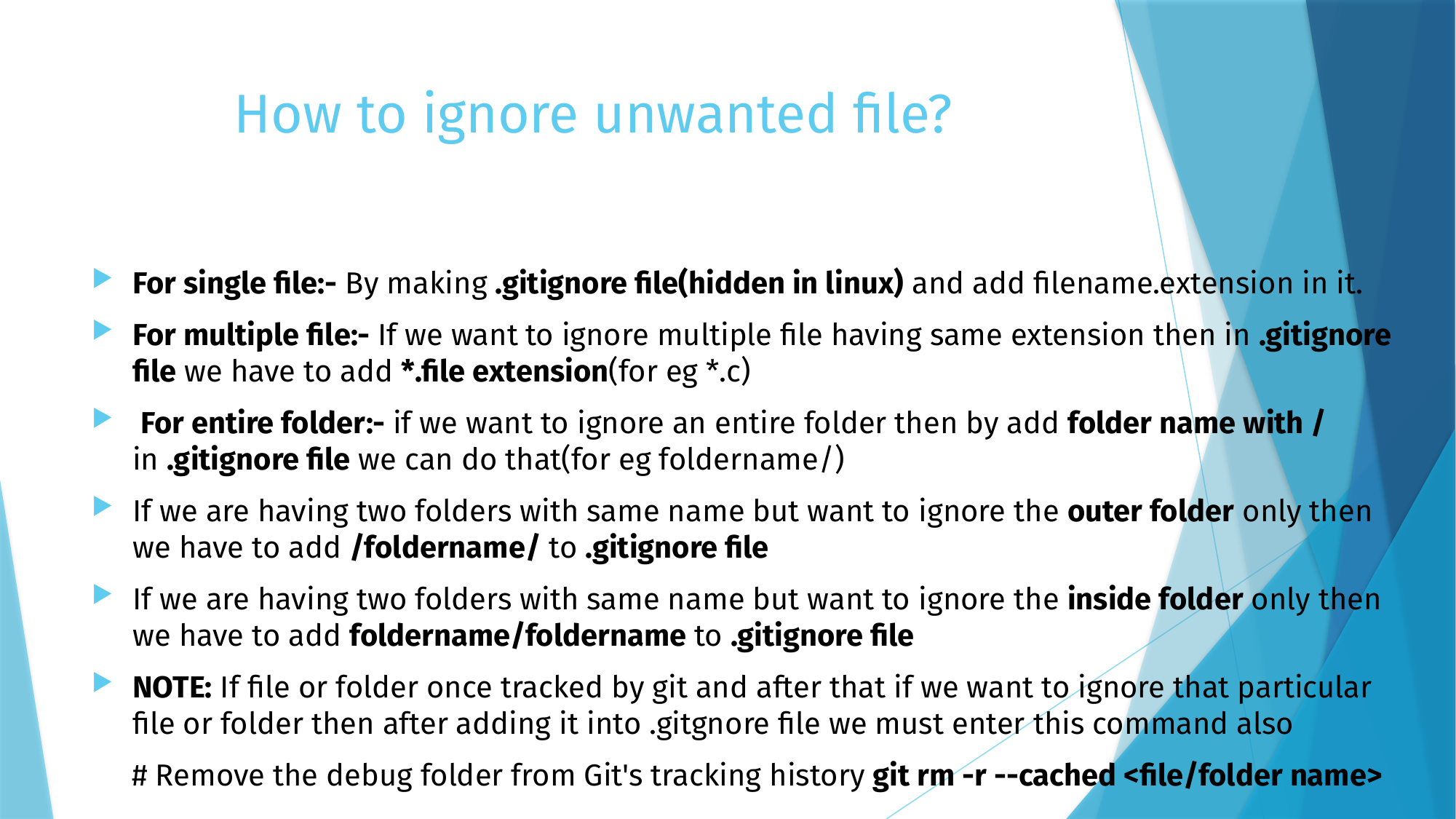

# How to ignore unwanted file?
For single file:- By making .gitignore file(hidden in linux) and add filename.extension in it.
For multiple file:- If we want to ignore multiple file having same extension then in .gitignore file we have to add *.file extension(for eg *.c)
 For entire folder:- if we want to ignore an entire folder then by add folder name with / in .gitignore file we can do that(for eg foldername/)
If we are having two folders with same name but want to ignore the outer folder only then we have to add /foldername/ to .gitignore file
If we are having two folders with same name but want to ignore the inside folder only then we have to add foldername/foldername to .gitignore file
NOTE: If file or folder once tracked by git and after that if we want to ignore that particular file or folder then after adding it into .gitgnore file we must enter this command also
     # Remove the debug folder from Git's tracking history git rm -r --cached <file/folder name>